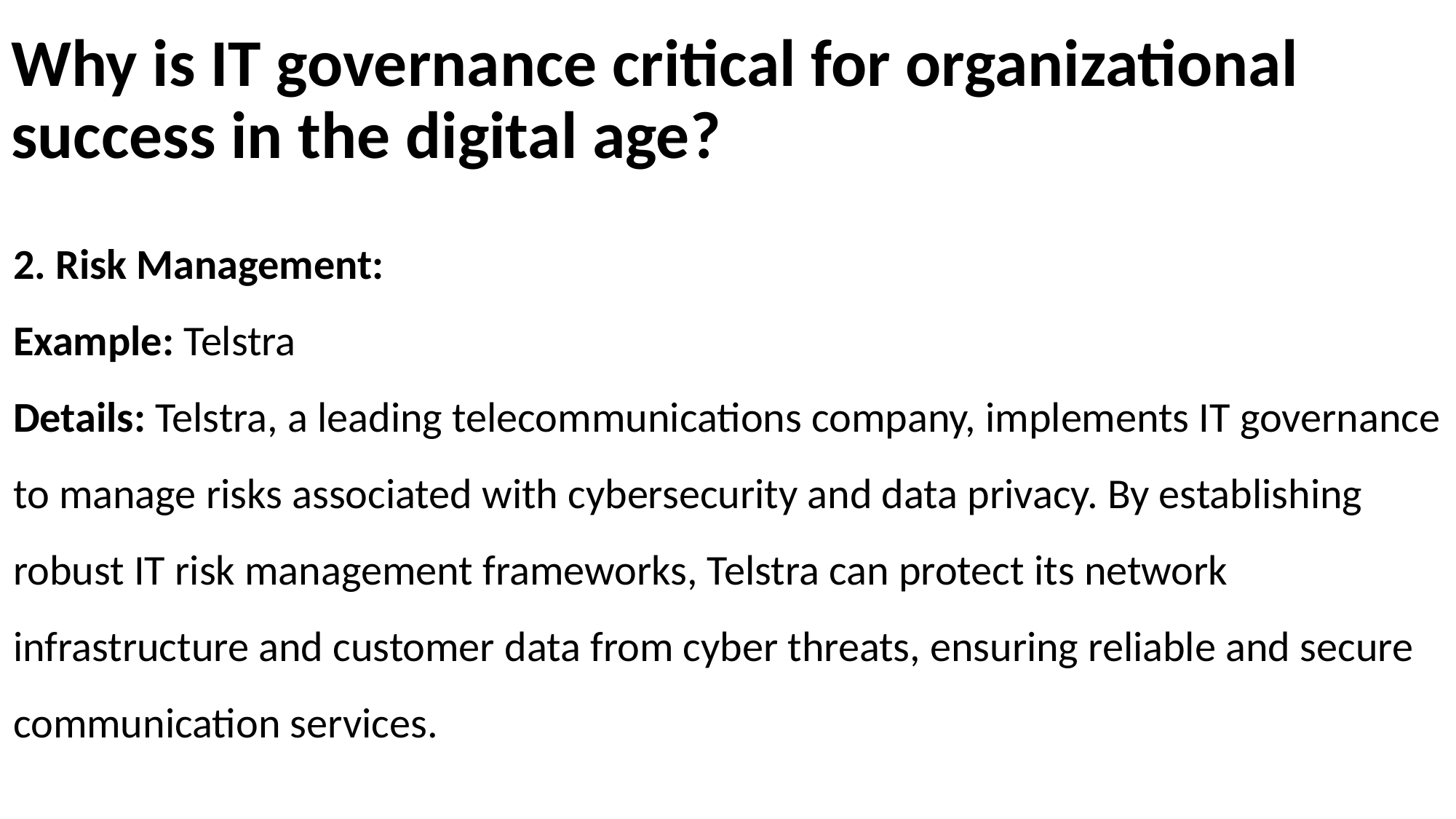

# Why is IT governance critical for organizational success in the digital age?
2. Risk Management:
Example: Telstra
Details: Telstra, a leading telecommunications company, implements IT governance to manage risks associated with cybersecurity and data privacy. By establishing robust IT risk management frameworks, Telstra can protect its network infrastructure and customer data from cyber threats, ensuring reliable and secure communication services.